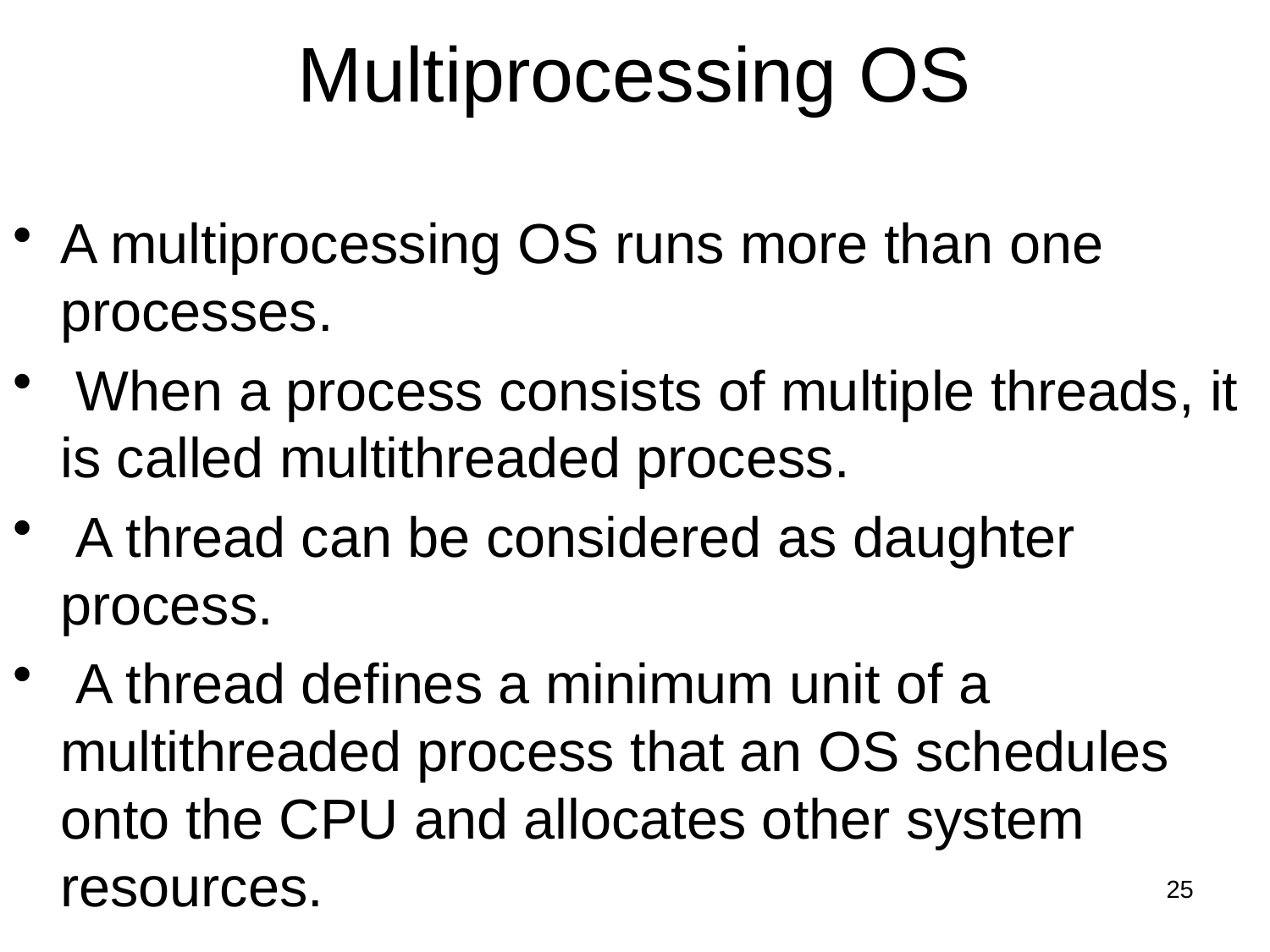

# Multiprocessing OS
A multiprocessing OS runs more than one processes.
 When a process consists of multiple threads, it is called multithreaded process.
 A thread can be considered as daughter process.
 A thread defines a minimum unit of a multithreaded process that an OS schedules onto the CPU and allocates other system resources.
25